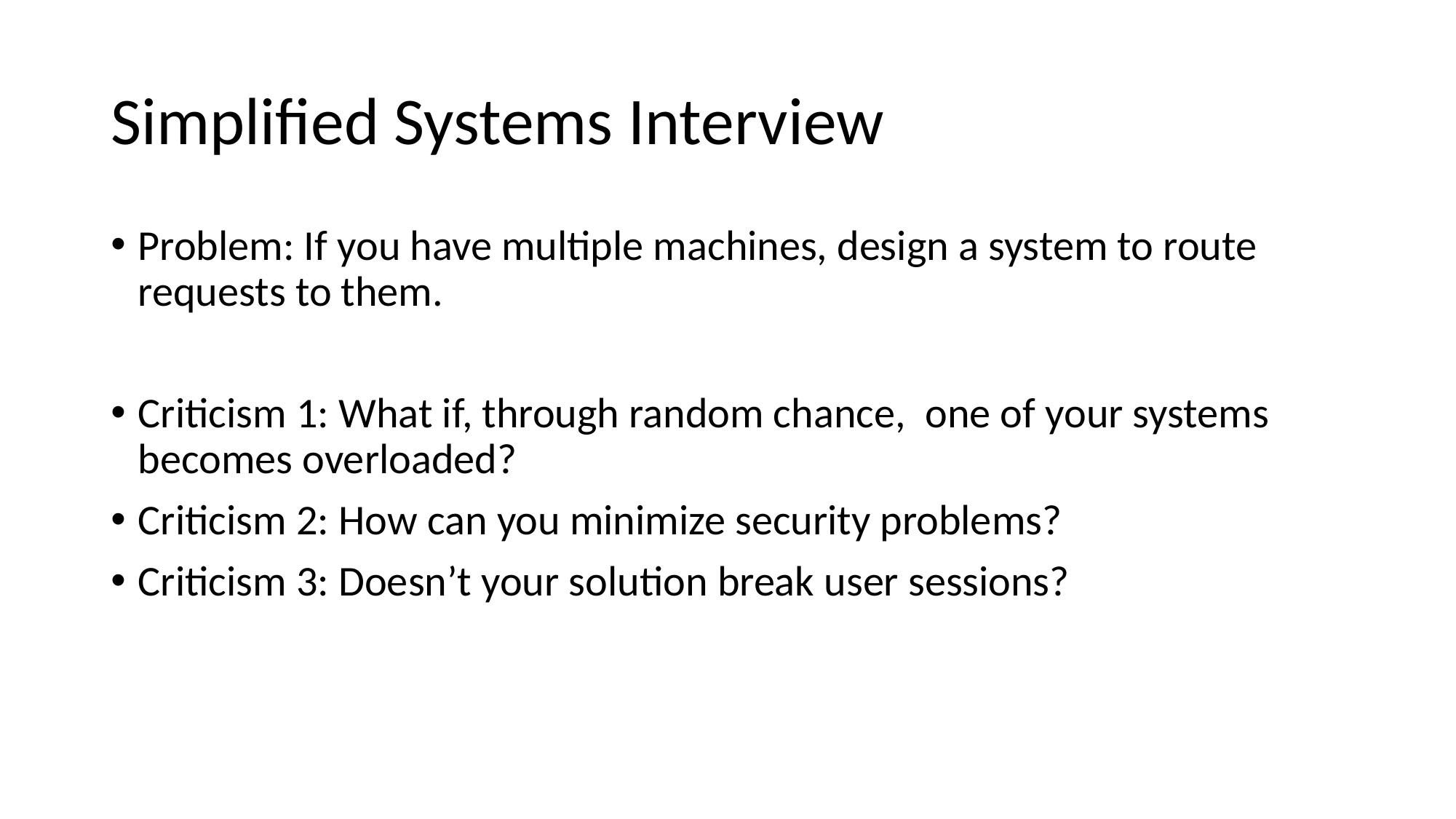

# Simplified Systems Interview
Problem: If you have multiple machines, design a system to route requests to them.

Criticism 1: What if, through random chance,  one of your systems becomes overloaded?
Criticism 2: How can you minimize security problems?
Criticism 3: Doesn’t your solution break user sessions?